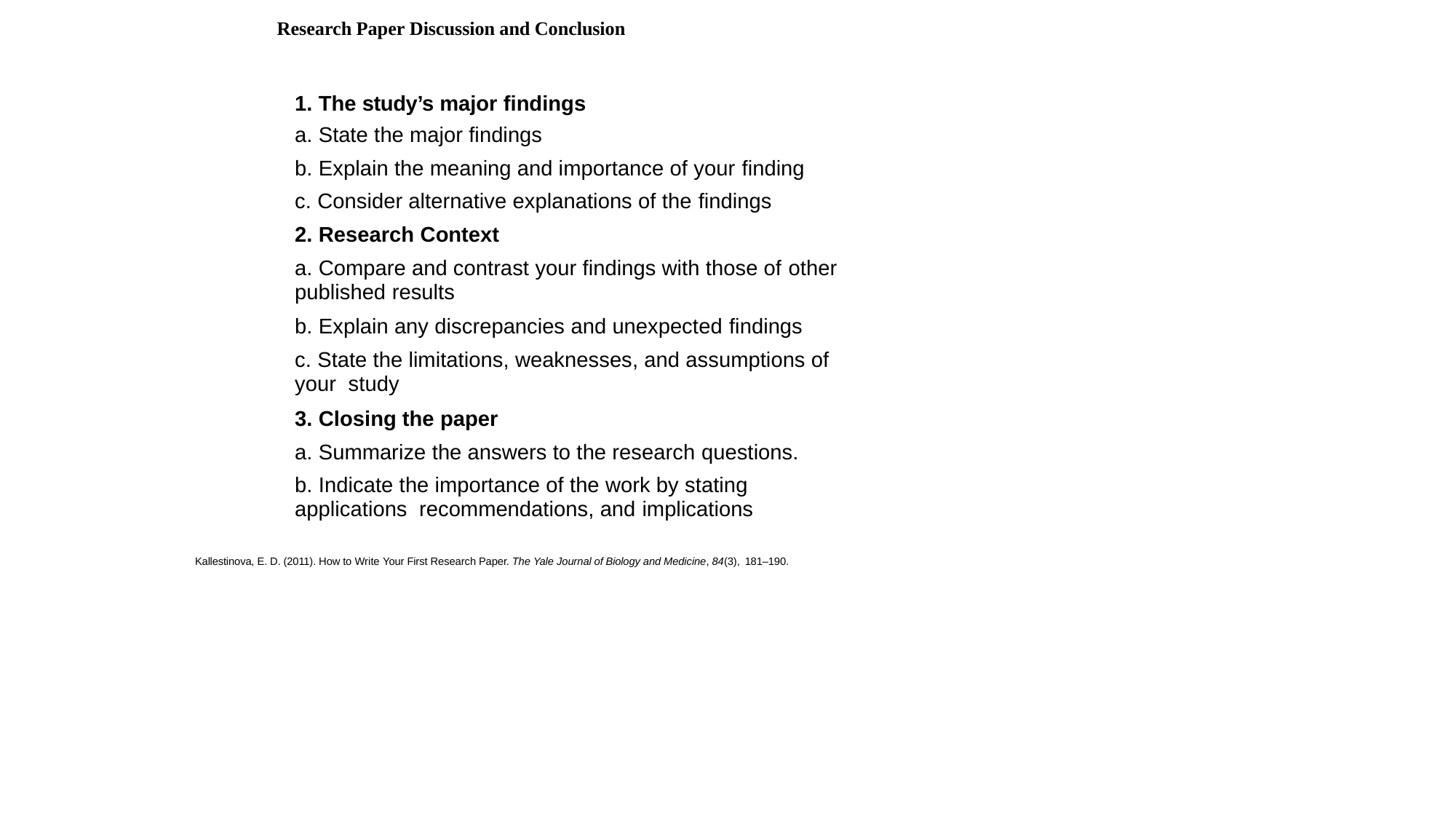

Research Paper Discussion and Conclusion
| 1. The study’s major findings |
| --- |
| a. State the major findings |
| b. Explain the meaning and importance of your finding |
| c. Consider alternative explanations of the findings |
| 2. Research Context |
| a. Compare and contrast your findings with those of other published results |
| b. Explain any discrepancies and unexpected findings |
| c. State the limitations, weaknesses, and assumptions of your study |
| 3. Closing the paper |
| a. Summarize the answers to the research questions. |
| b. Indicate the importance of the work by stating applications recommendations, and implications |
Kallestinova, E. D. (2011). How to Write Your First Research Paper. The Yale Journal of Biology and Medicine, 84(3), 181–190.